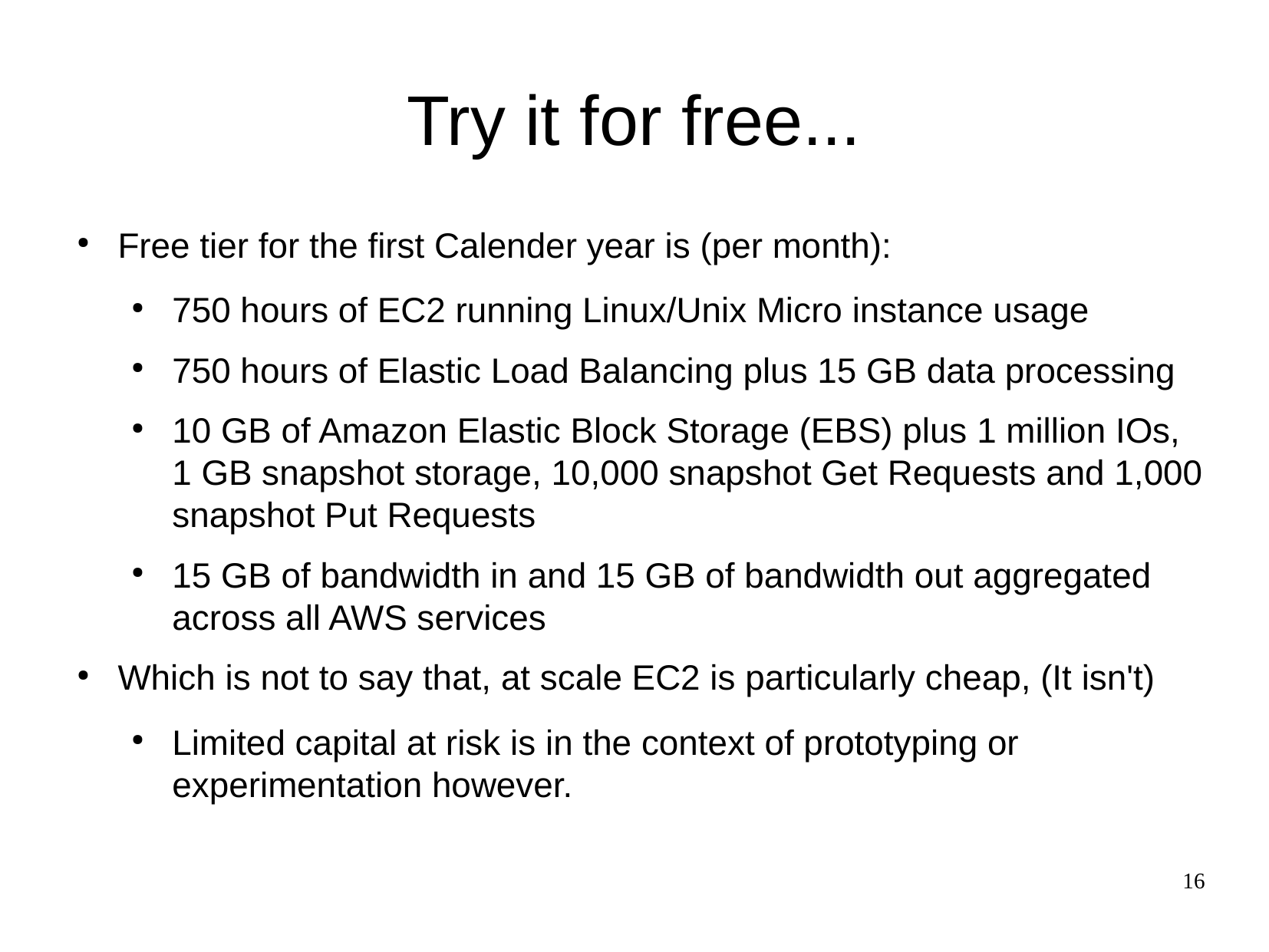

Try it for free...
Free tier for the first Calender year is (per month):
750 hours of EC2 running Linux/Unix Micro instance usage
750 hours of Elastic Load Balancing plus 15 GB data processing
10 GB of Amazon Elastic Block Storage (EBS) plus 1 million IOs, 1 GB snapshot storage, 10,000 snapshot Get Requests and 1,000 snapshot Put Requests
15 GB of bandwidth in and 15 GB of bandwidth out aggregated across all AWS services
Which is not to say that, at scale EC2 is particularly cheap, (It isn't)
Limited capital at risk is in the context of prototyping or experimentation however.

16